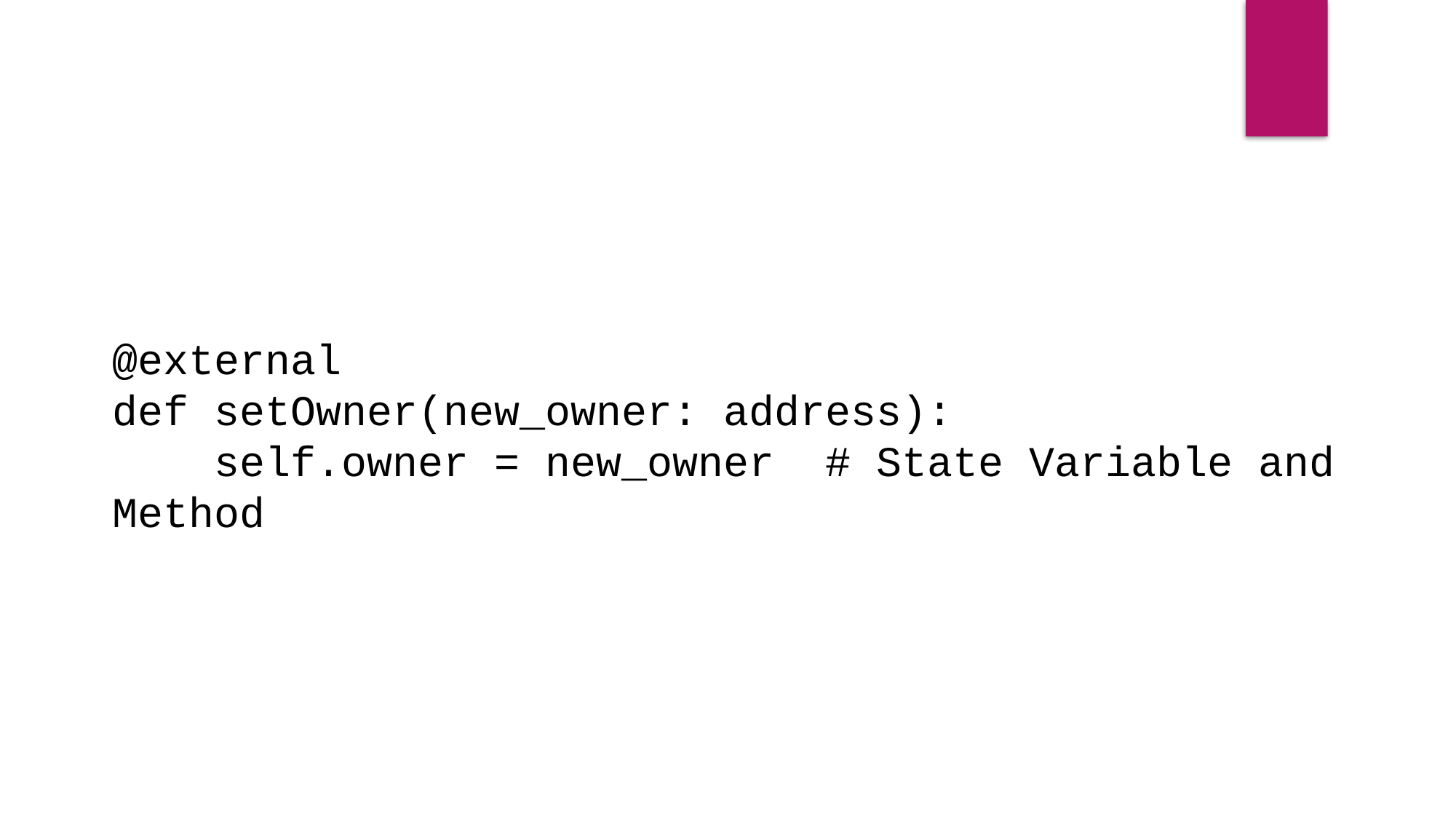

@external
def setOwner(new_owner: address):
    self.owner = new_owner  # State Variable and Method